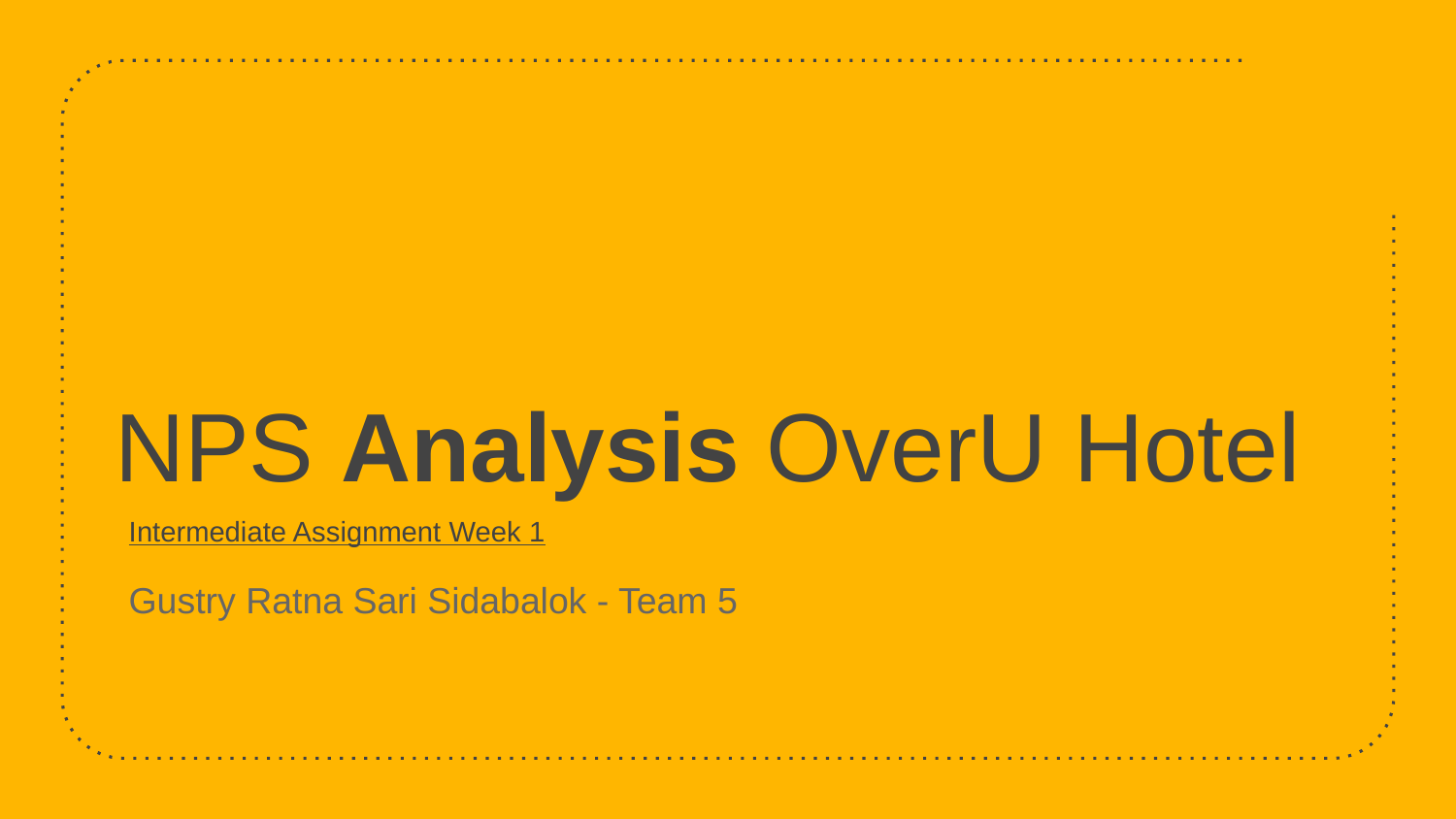

# NPS Analysis OverU Hotel
Intermediate Assignment Week 1
Gustry Ratna Sari Sidabalok - Team 5